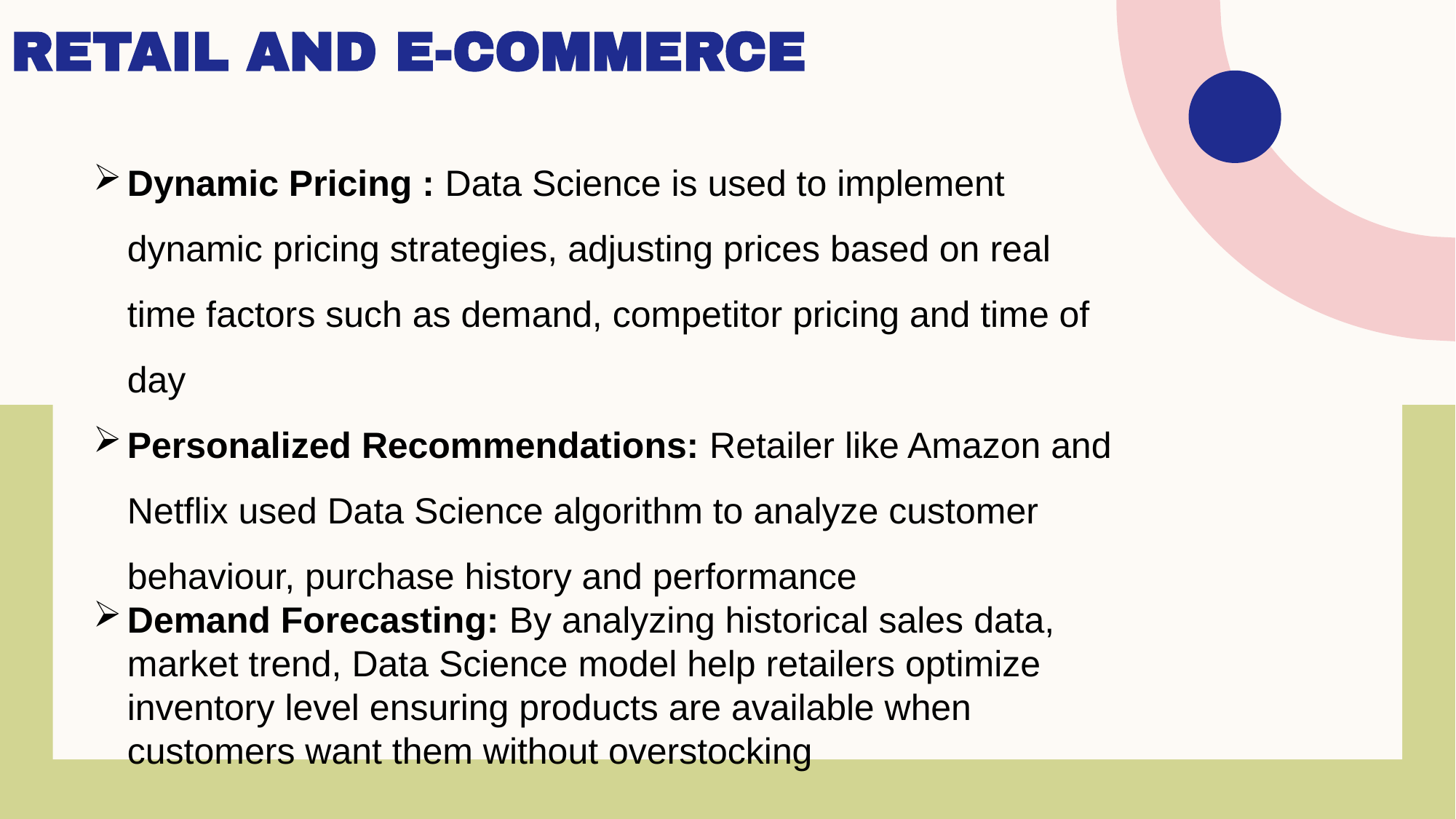

# RETAIL AND E-COMMERCE
Dynamic Pricing : Data Science is used to implement dynamic pricing strategies, adjusting prices based on real time factors such as demand, competitor pricing and time of day
Personalized Recommendations: Retailer like Amazon and Netflix used Data Science algorithm to analyze customer behaviour, purchase history and performance
Demand Forecasting: By analyzing historical sales data, market trend, Data Science model help retailers optimize inventory level ensuring products are available when customers want them without overstocking